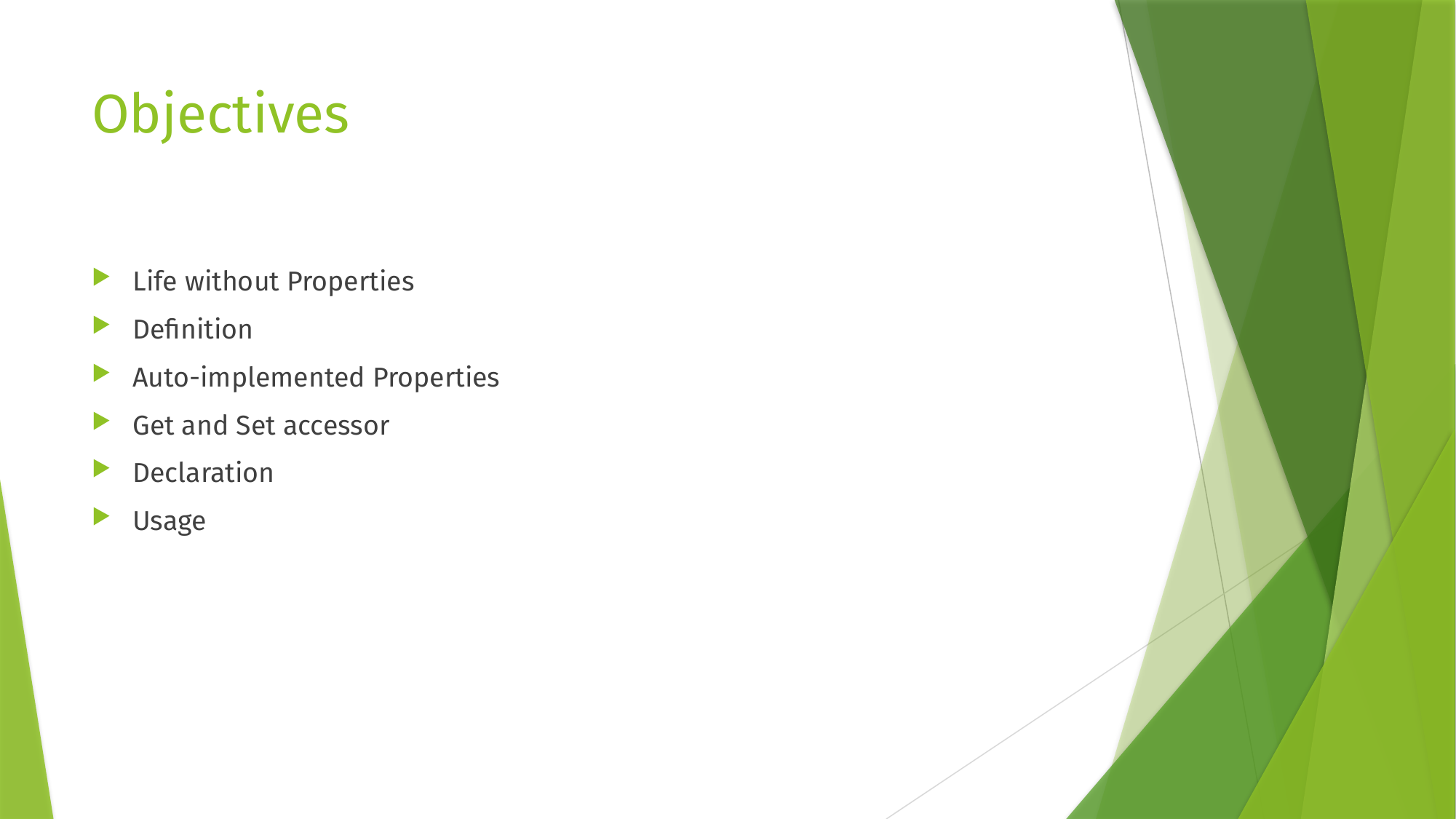

# Objectives
Life without Properties
Definition
Auto-implemented Properties
Get and Set accessor
Declaration
Usage